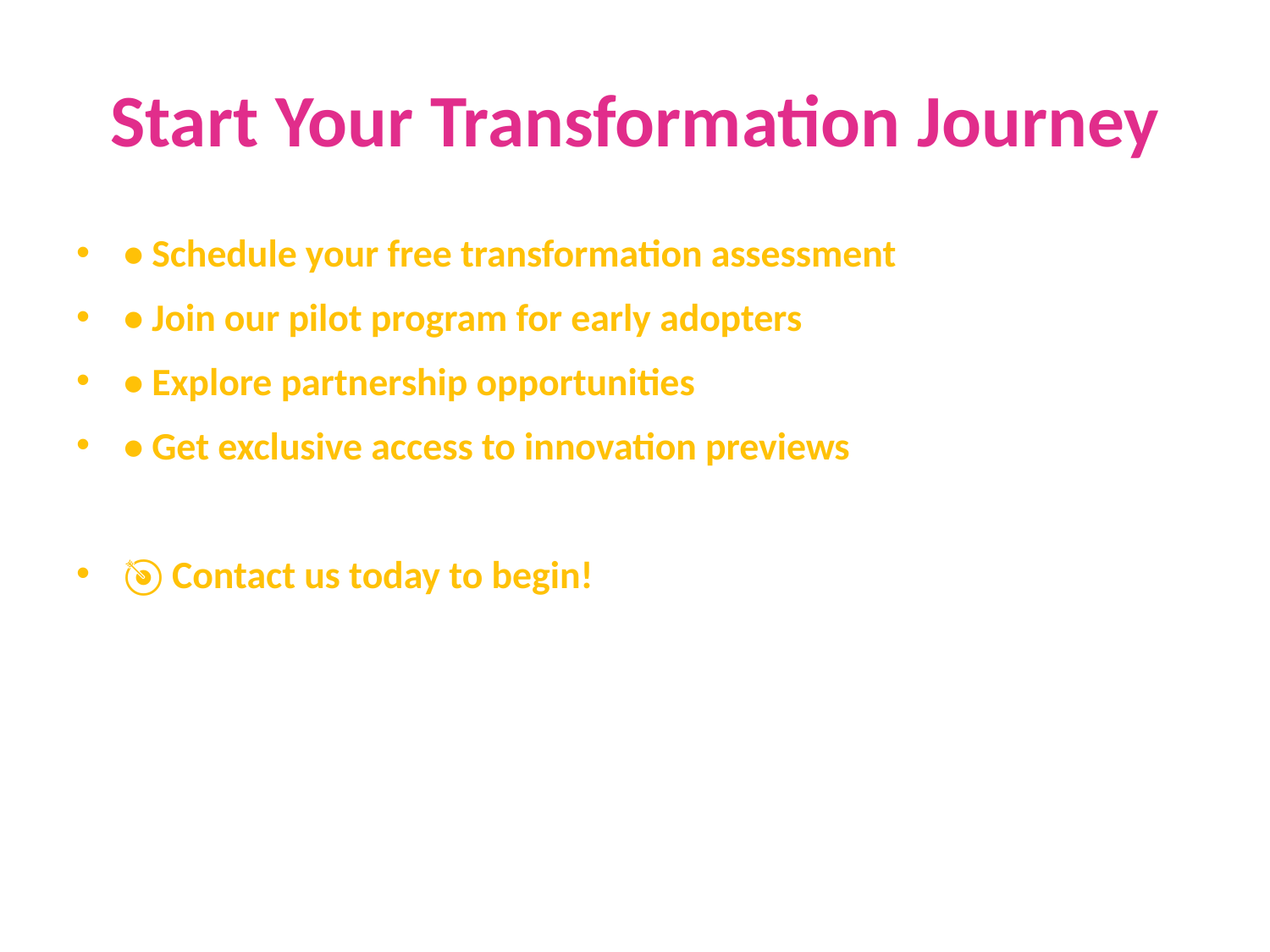

# Start Your Transformation Journey
• Schedule your free transformation assessment
• Join our pilot program for early adopters
• Explore partnership opportunities
• Get exclusive access to innovation previews

🎯 Contact us today to begin!